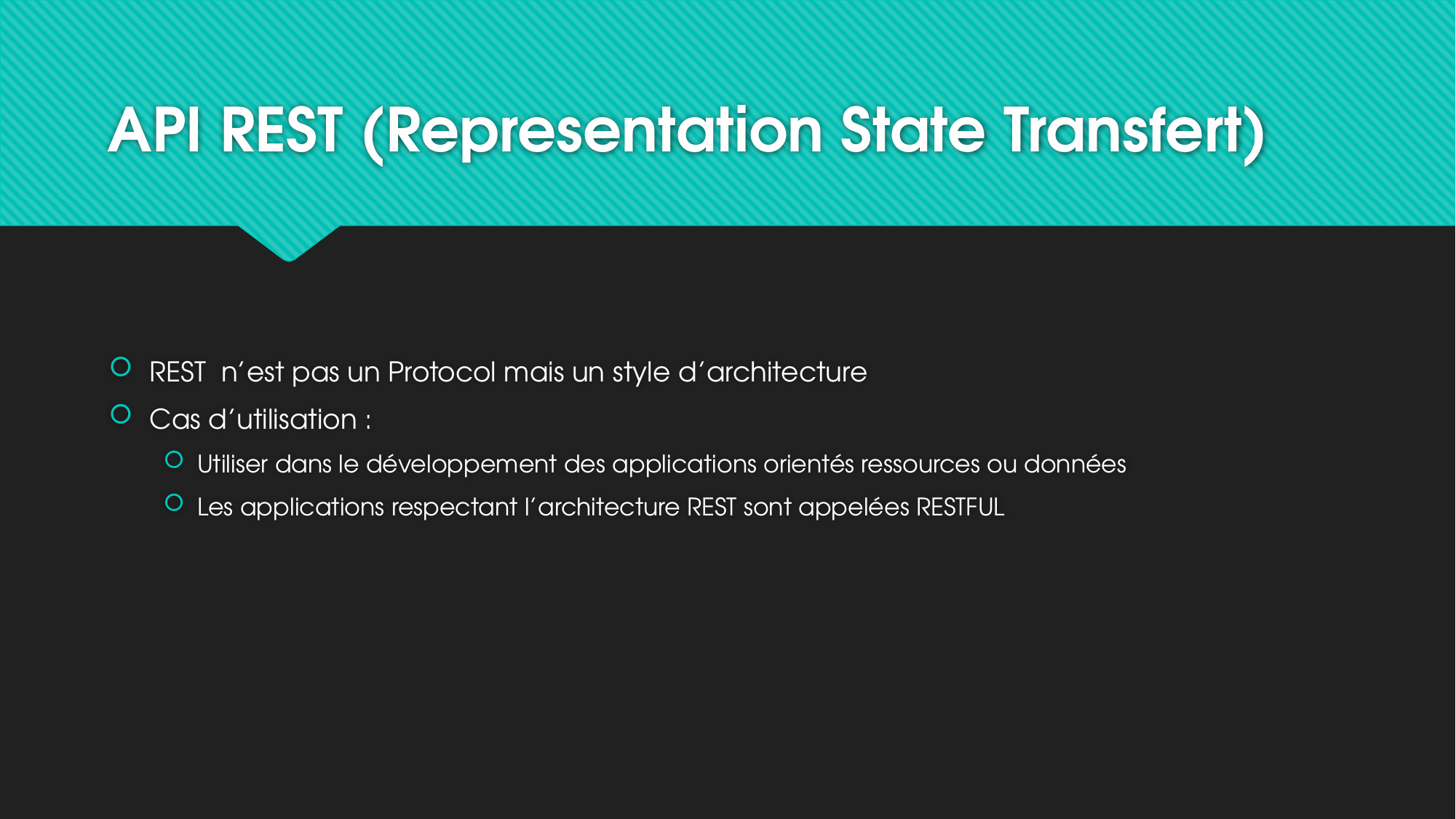

# API REST (Representation State Transfert)
REST  n’est pas un Protocol mais un style d’architecture
Cas d’utilisation :
Utiliser dans le développement des applications orientés ressources ou données
Les applications respectant l’architecture REST sont appelées RESTFUL